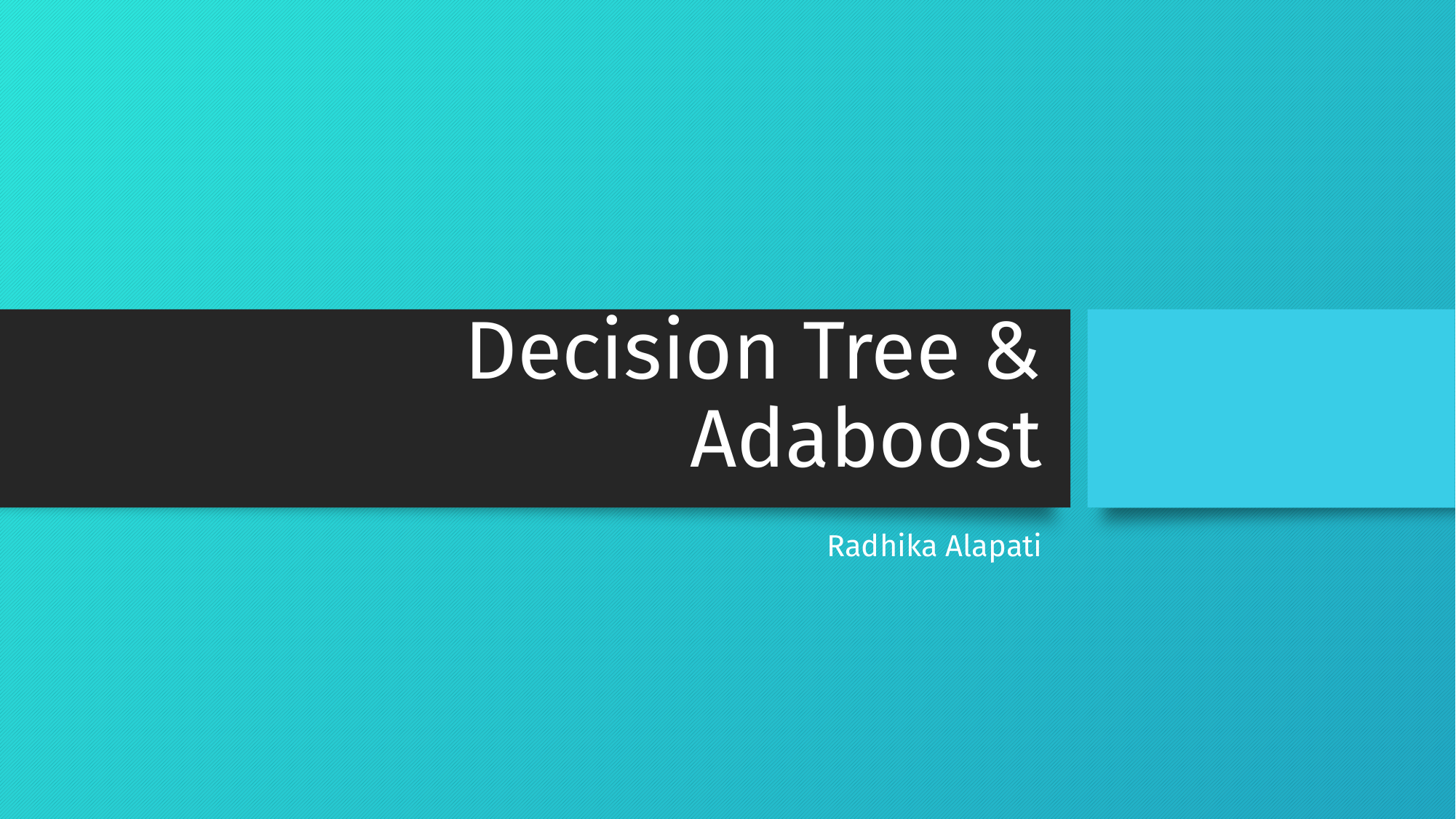

# Decision Tree & Adaboost
Radhika Alapati